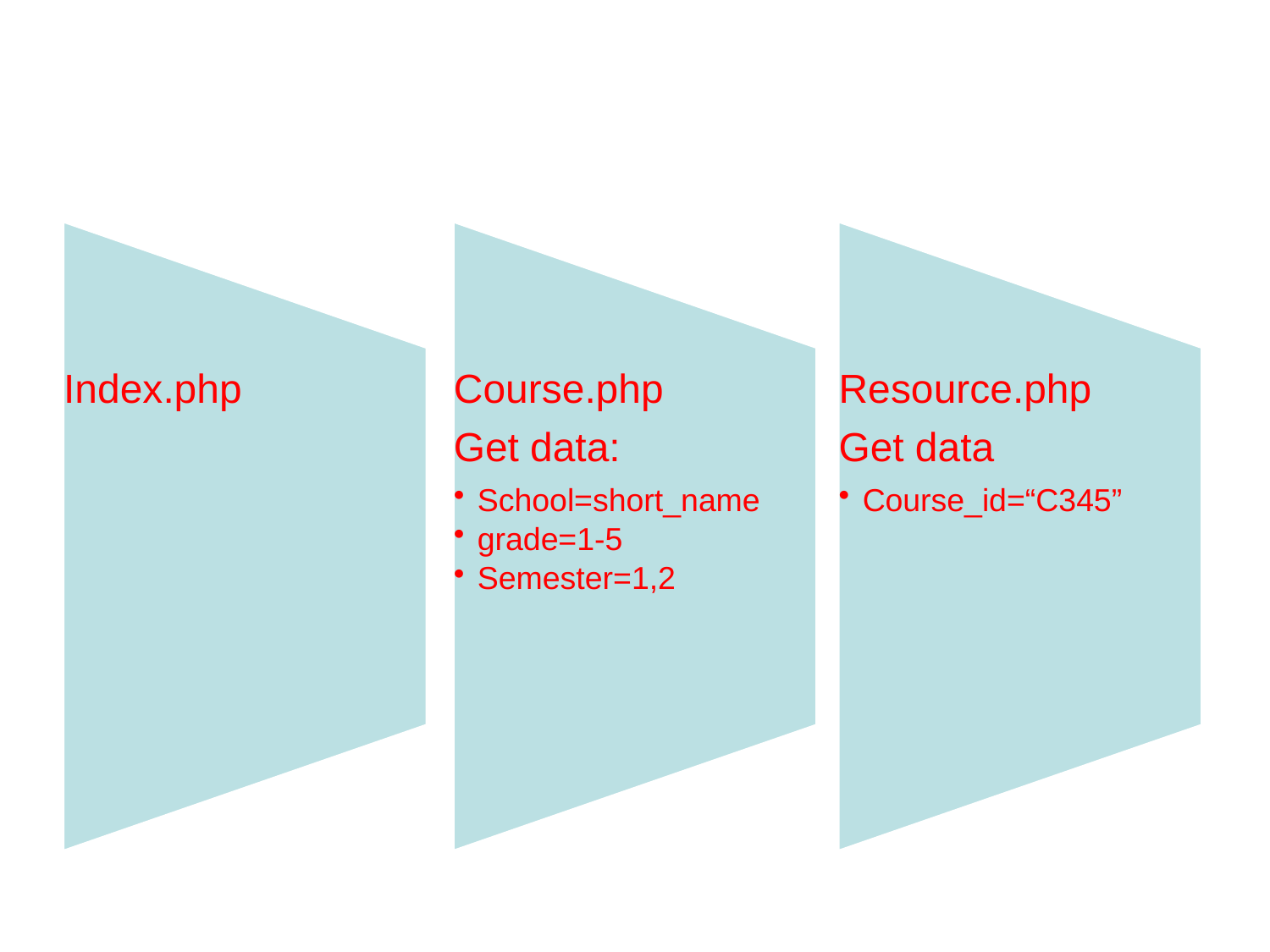

#
Index.php

Course.php
Get data:
School=short_name
grade=1-5
Semester=1,2
Resource.php
Get data
Course_id=“C345”